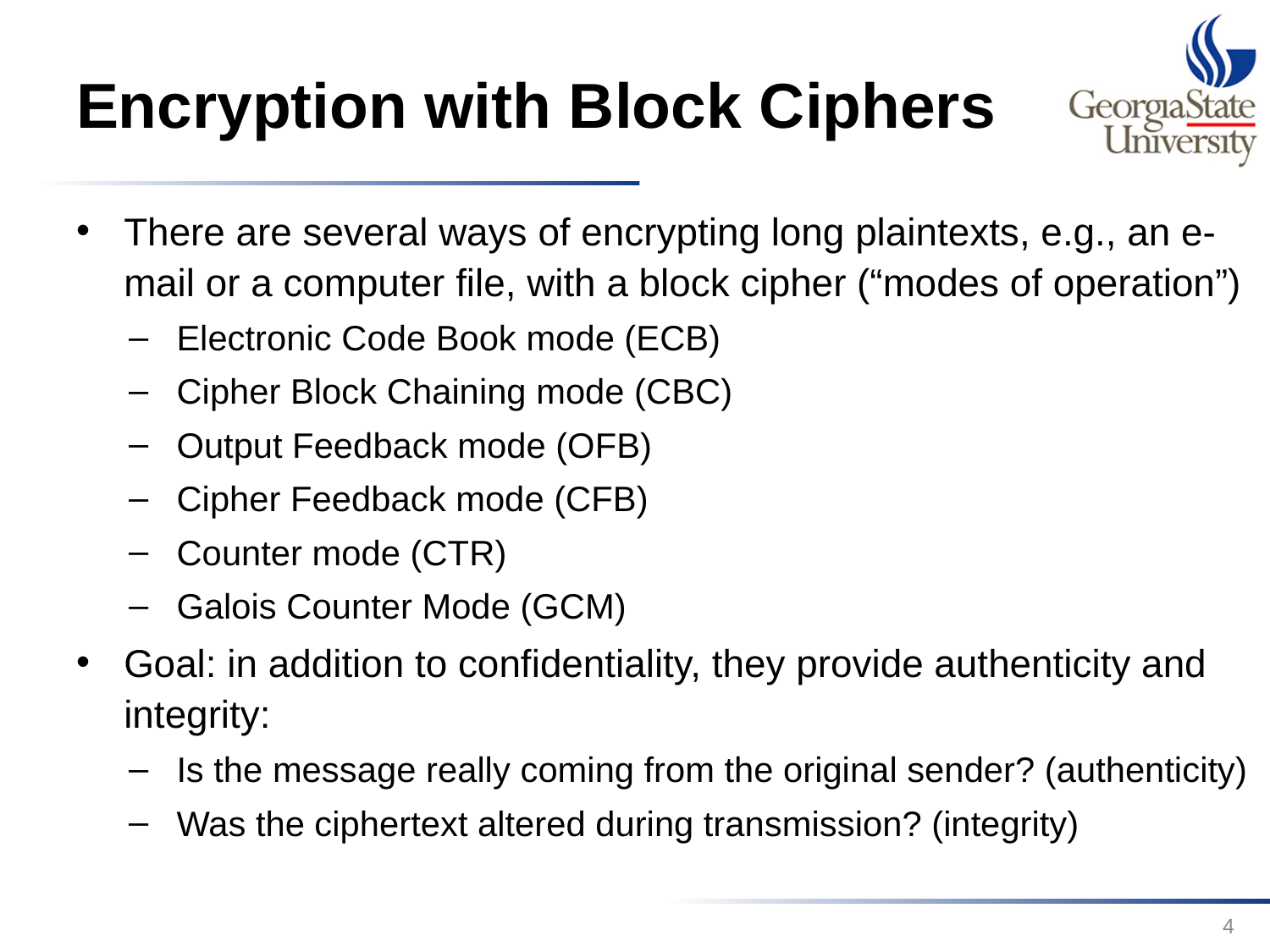

# Encryption with Block Ciphers
There are several ways of encrypting long plaintexts, e.g., an e-mail or a computer file, with a block cipher (“modes of operation”)
Electronic Code Book mode (ECB)
Cipher Block Chaining mode (CBC)
Output Feedback mode (OFB)
Cipher Feedback mode (CFB)
Counter mode (CTR)
Galois Counter Mode (GCM)
Goal: in addition to confidentiality, they provide authenticity and integrity:
Is the message really coming from the original sender? (authenticity)
Was the ciphertext altered during transmission? (integrity)

4